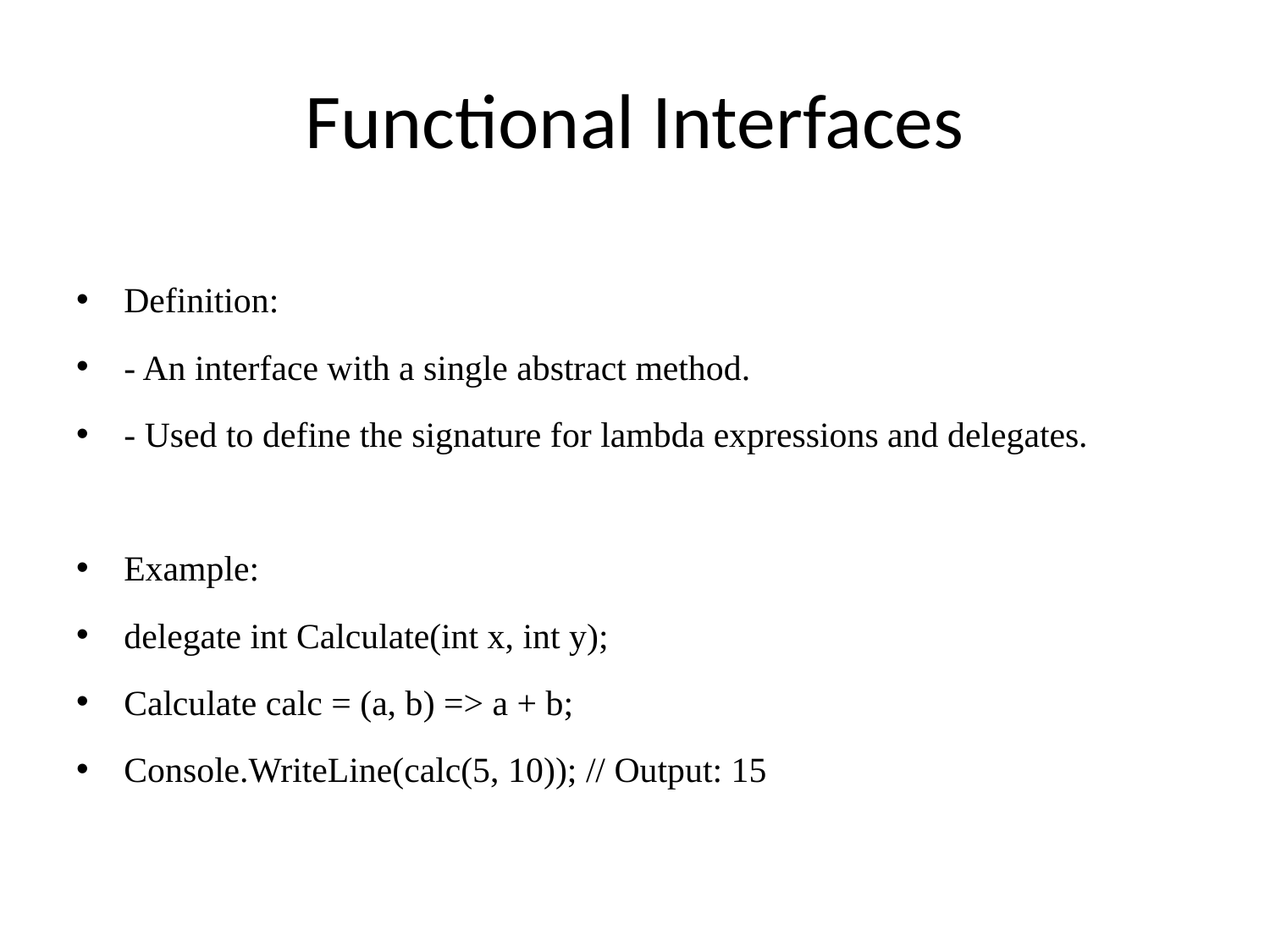

# Functional Interfaces

Definition:
- An interface with a single abstract method.
- Used to define the signature for lambda expressions and delegates.

Example:
delegate int Calculate(int x, int y);
Calculate calc = (a, b) => a + b;
Console.WriteLine(calc(5, 10)); // Output: 15